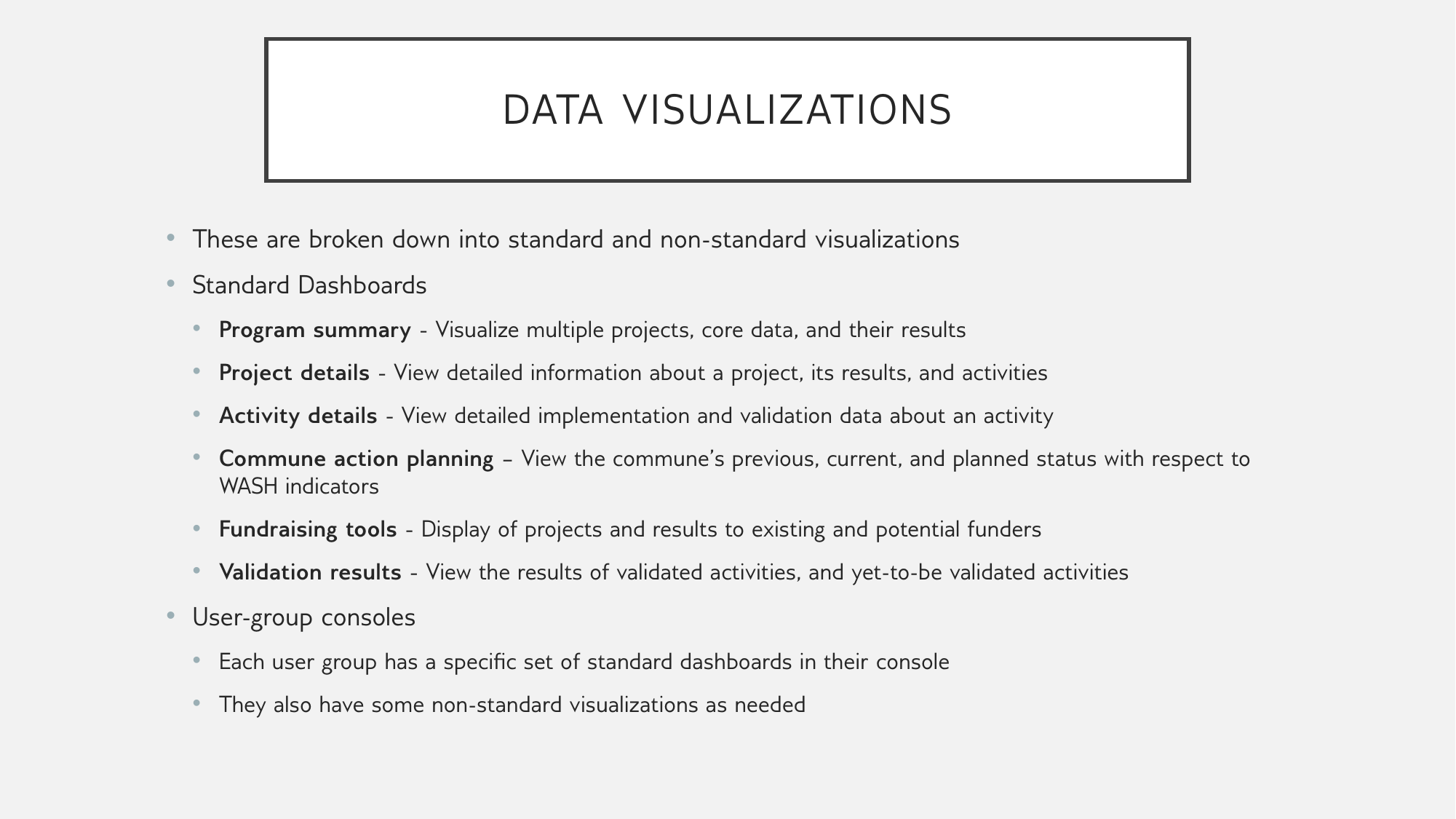

# Data visualizations
These are broken down into standard and non-standard visualizations
Standard Dashboards
Program summary - Visualize multiple projects, core data, and their results
Project details - View detailed information about a project, its results, and activities
Activity details - View detailed implementation and validation data about an activity
Commune action planning – View the commune’s previous, current, and planned status with respect to WASH indicators
Fundraising tools - Display of projects and results to existing and potential funders
Validation results - View the results of validated activities, and yet-to-be validated activities
User-group consoles
Each user group has a specific set of standard dashboards in their console
They also have some non-standard visualizations as needed